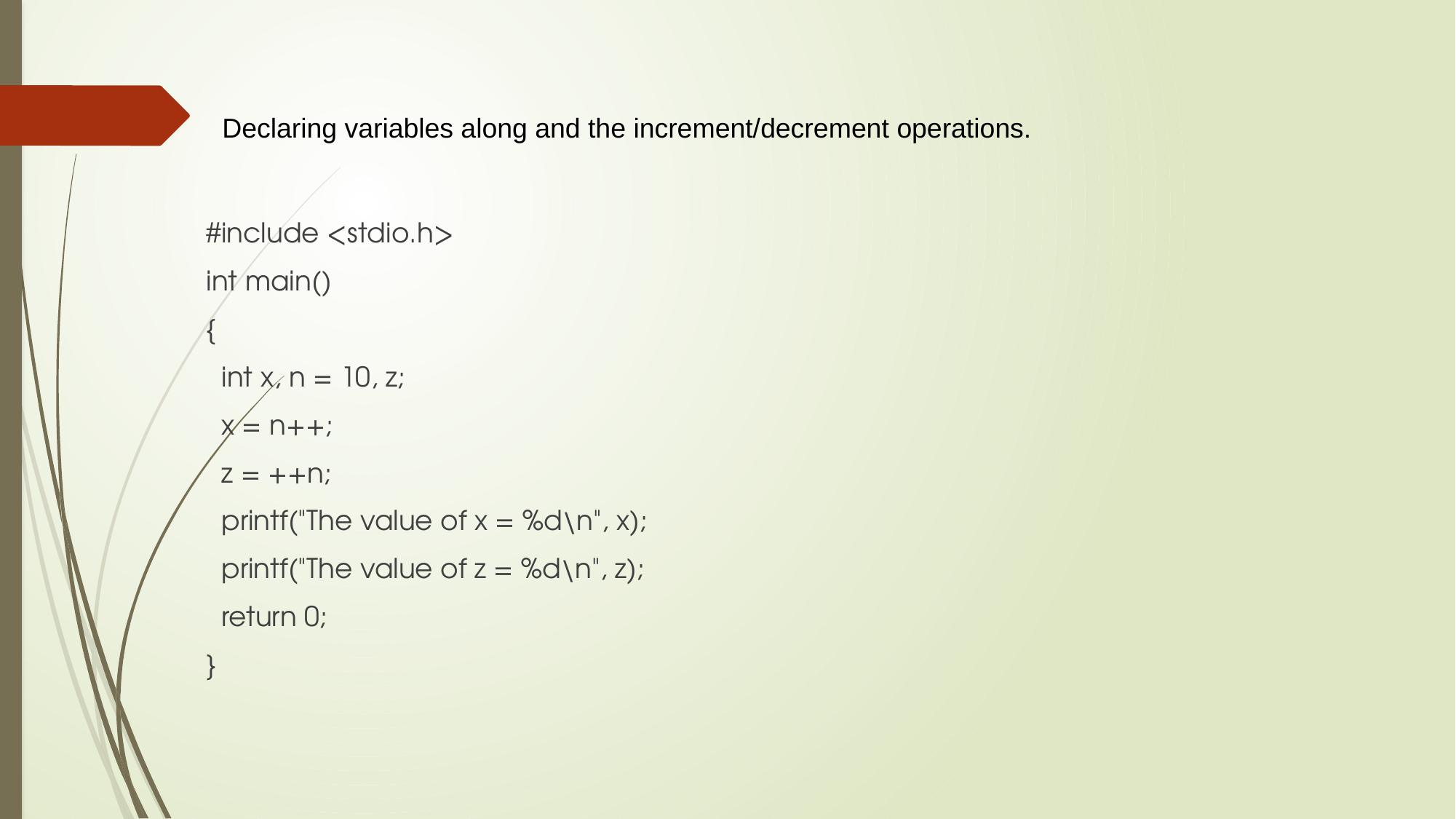

Declaring variables along and the increment/decrement operations.
#include <stdio.h>
int main()
{
  int x, n = 10, z;
  x = n++;
  z = ++n;
  printf("The value of x = %d\n", x);
  printf("The value of z = %d\n", z);
  return 0;
}